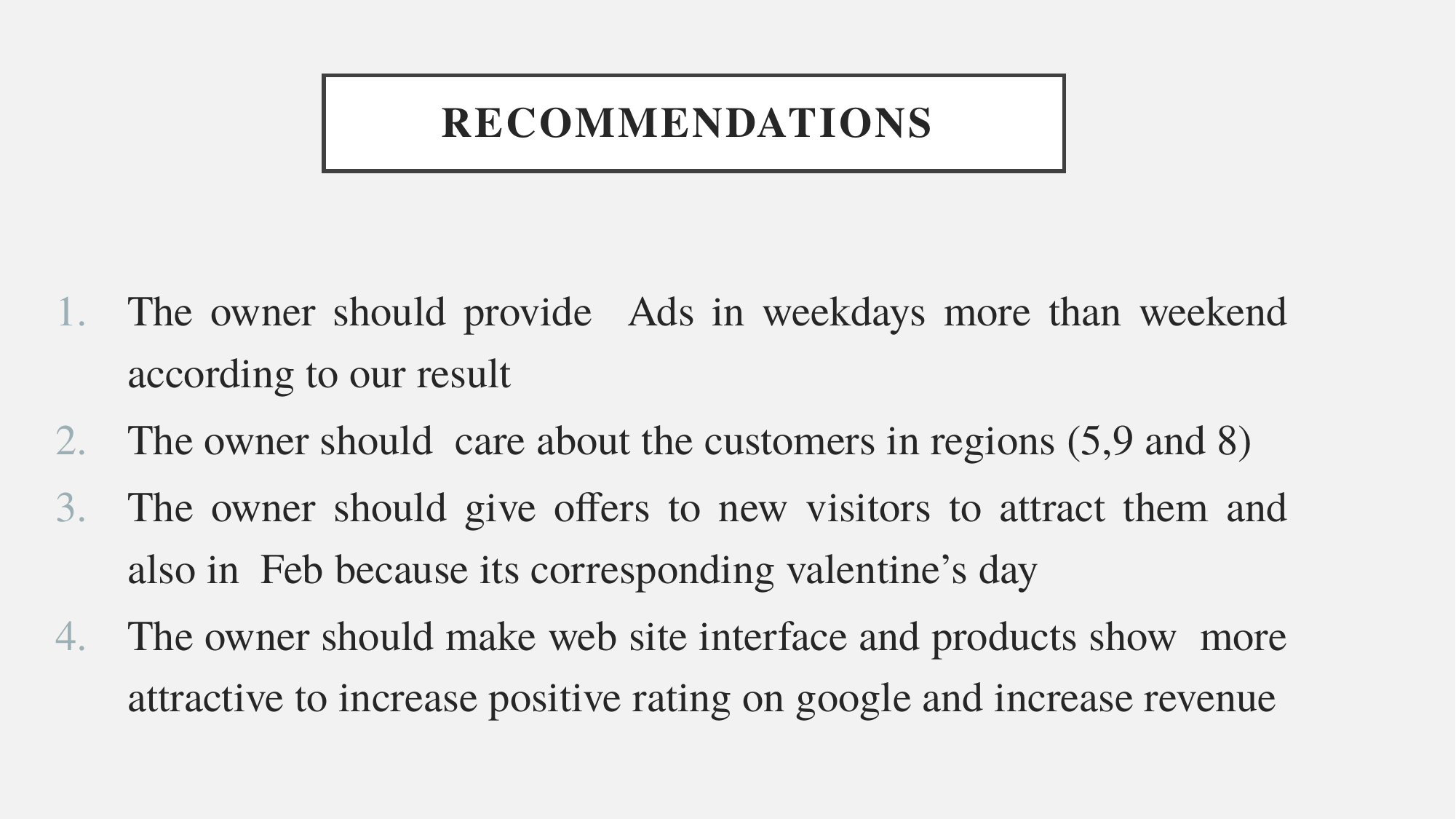

Recommendations
The owner should provide  Ads in weekdays more than weekend according to our result
The owner should  care about the customers in regions (5,9 and 8)
The owner should give offers to new visitors to attract them and also in  Feb because its corresponding valentine’s day
The owner should make web site interface and products show  more attractive to increase positive rating on google and increase revenue